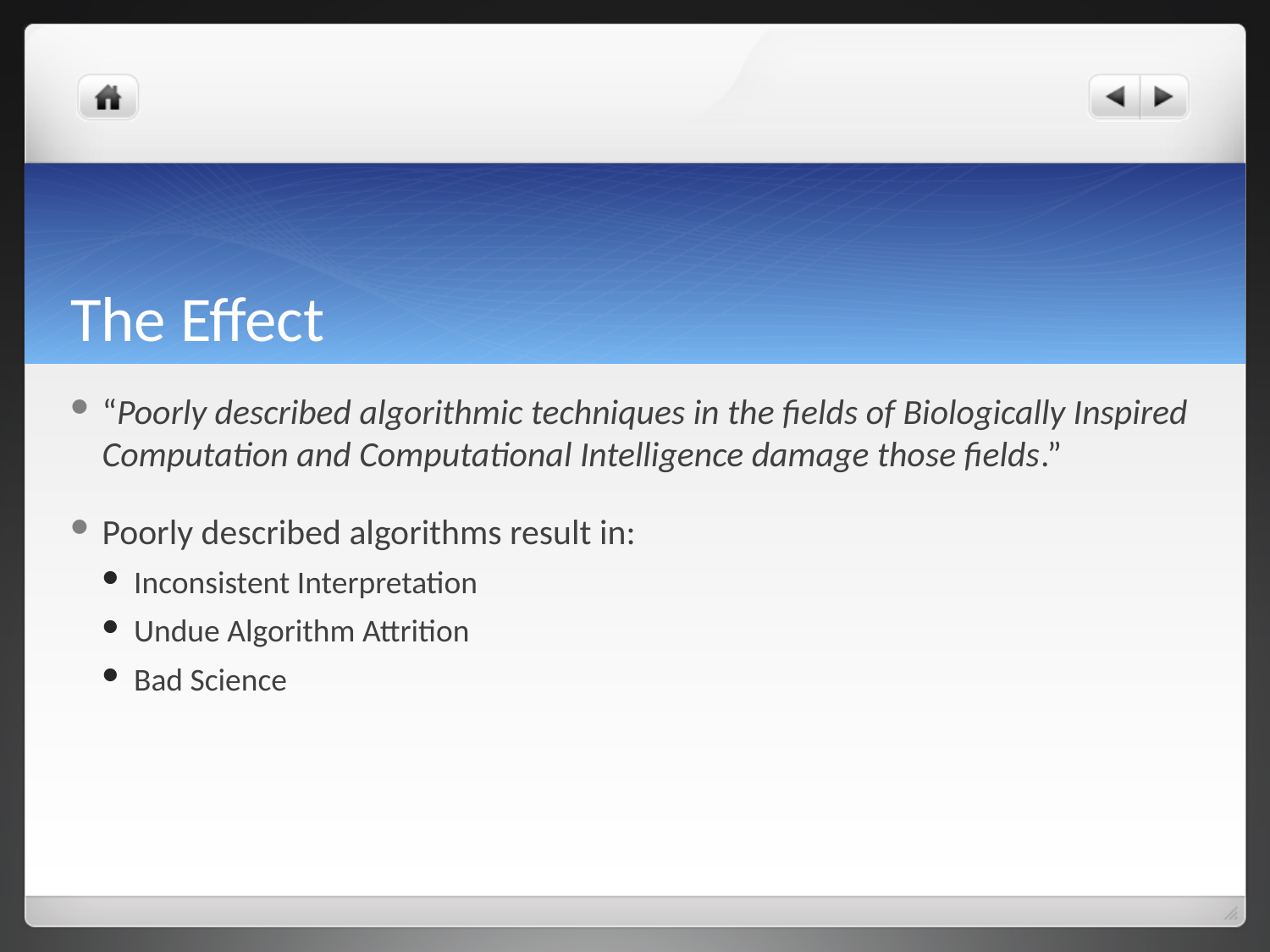

# The Effect
“Poorly described algorithmic techniques in the fields of Biologically Inspired Computation and Computational Intelligence damage those fields.”
Poorly described algorithms result in:
Inconsistent Interpretation
Undue Algorithm Attrition
Bad Science